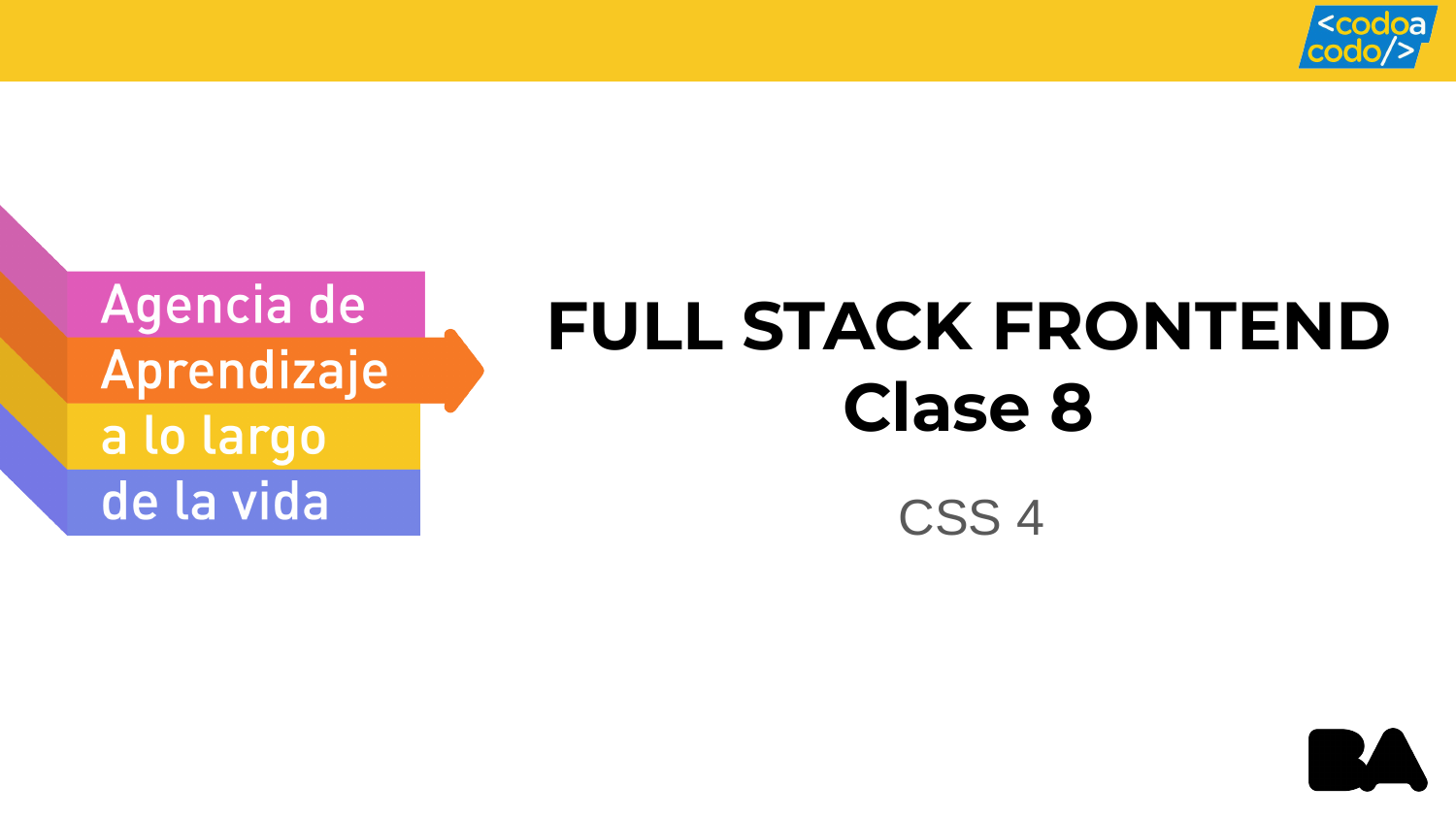

FULL STACK FRONTEND
Clase 8
CSS 4